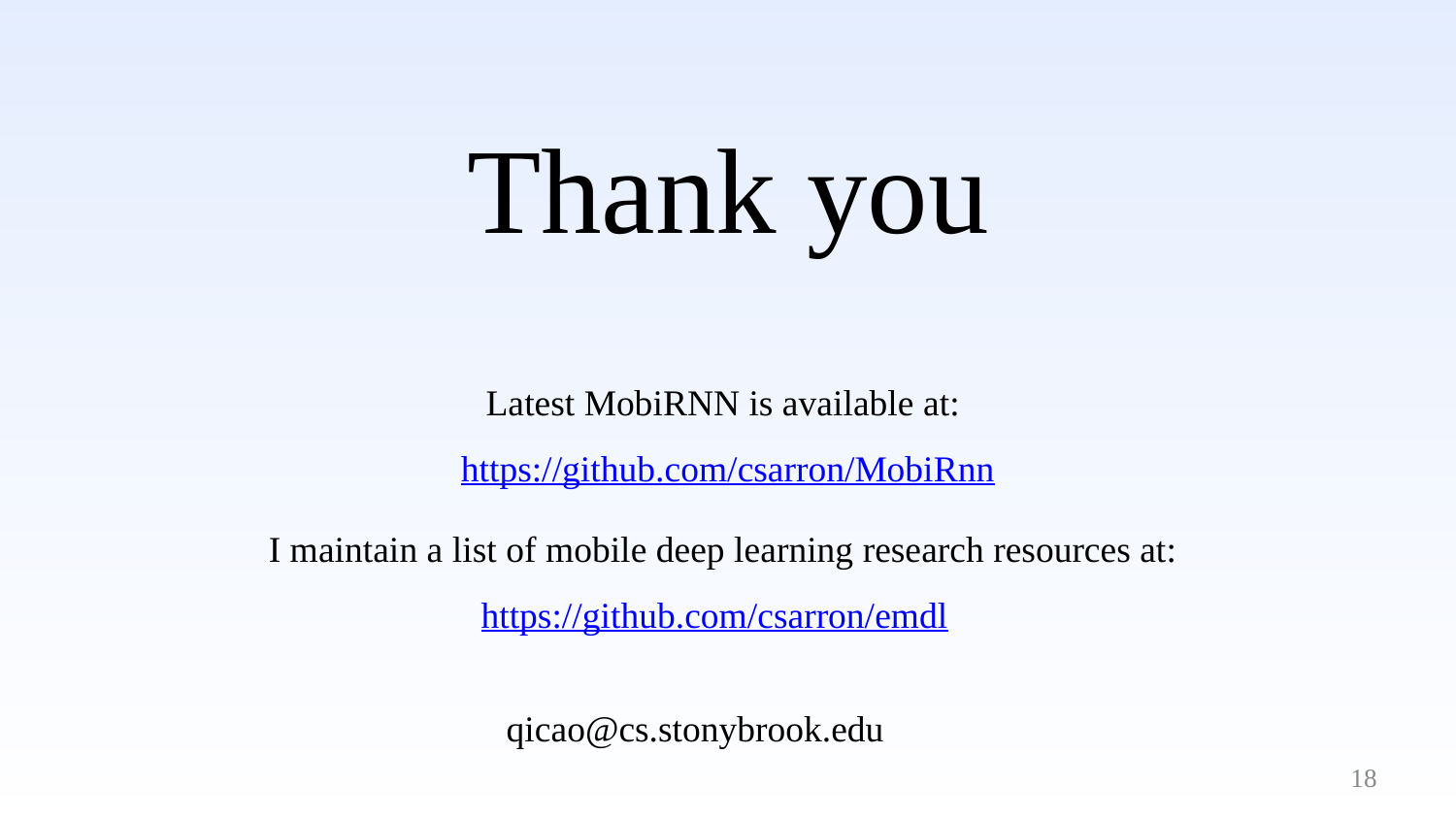

Thank you
Latest MobiRNN is available at:
https://github.com/csarron/MobiRnn
I maintain a list of mobile deep learning research resources at: https://github.com/csarron/emdl
qicao@cs.stonybrook.edu
18